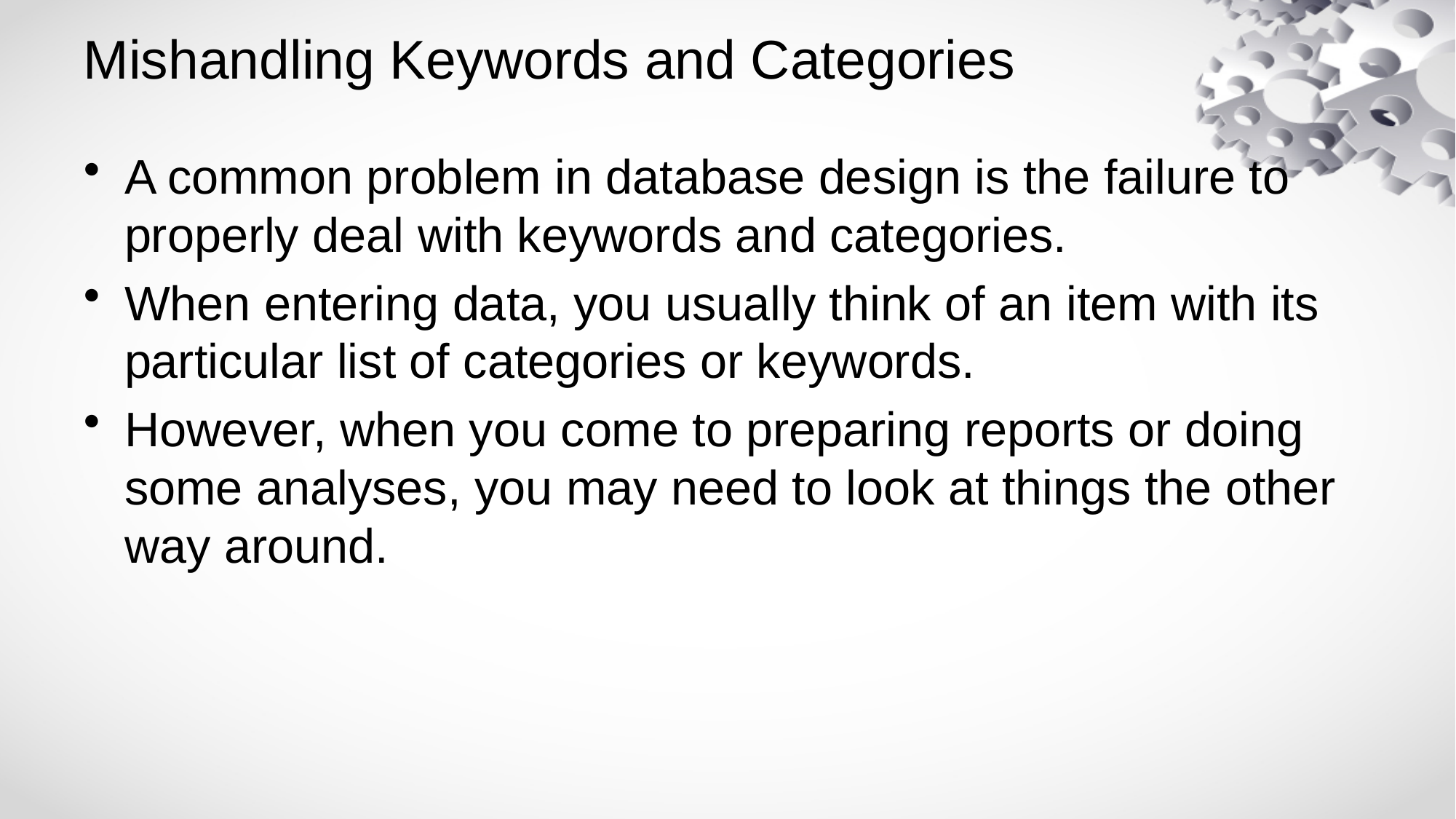

# Mishandling Keywords and Categories
A common problem in database design is the failure to properly deal with keywords and categories.
When entering data, you usually think of an item with its particular list of categories or keywords.
However, when you come to preparing reports or doing some analyses, you may need to look at things the other way around.